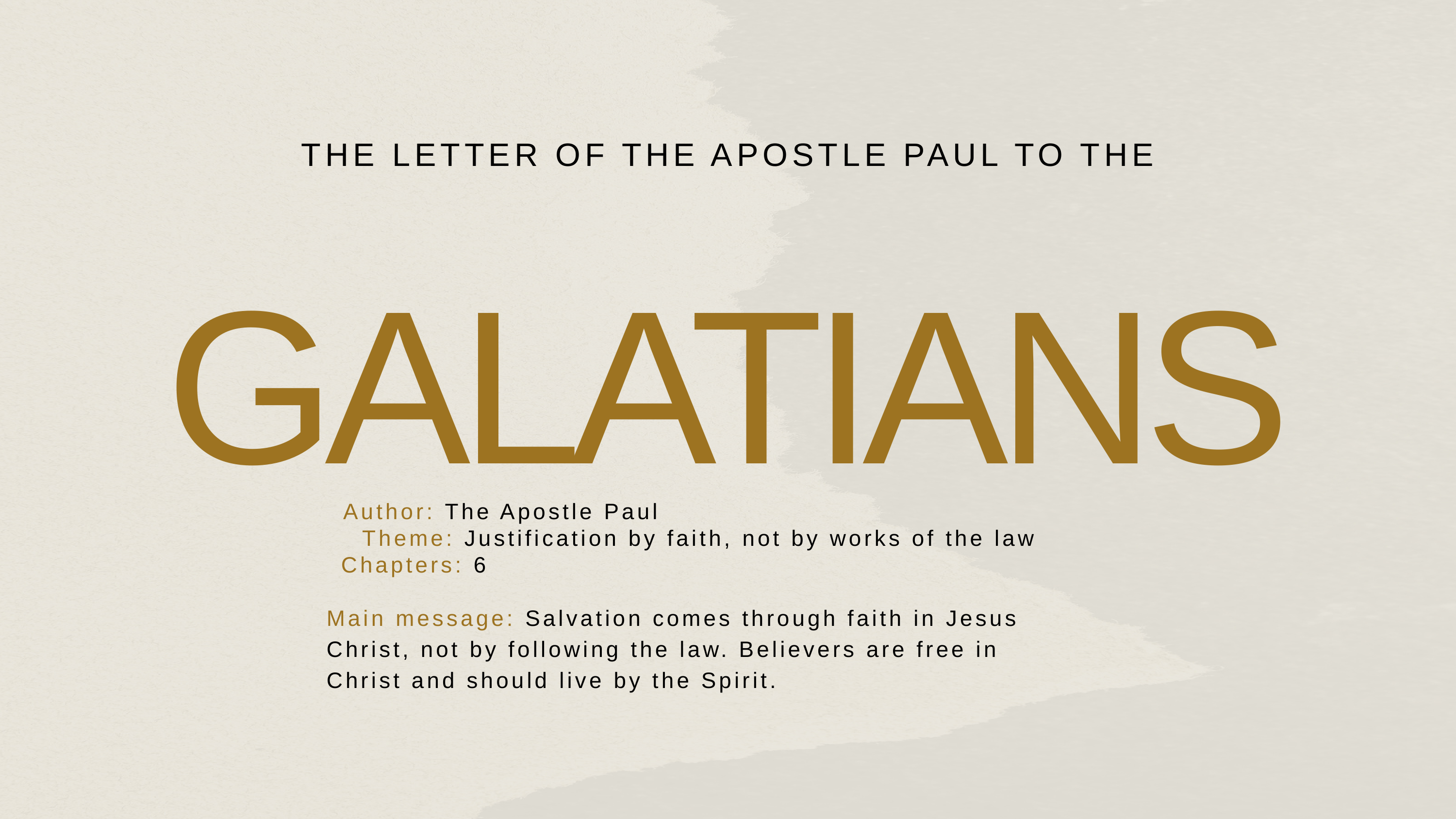

THE LETTER OF THE APOSTLE PAUL TO THE
GALATIANS
Author: The Apostle Paul
Theme: Justification by faith, not by works of the law
Chapters: 6
Main message: Salvation comes through faith in Jesus Christ, not by following the law. Believers are free in Christ and should live by the Spirit.